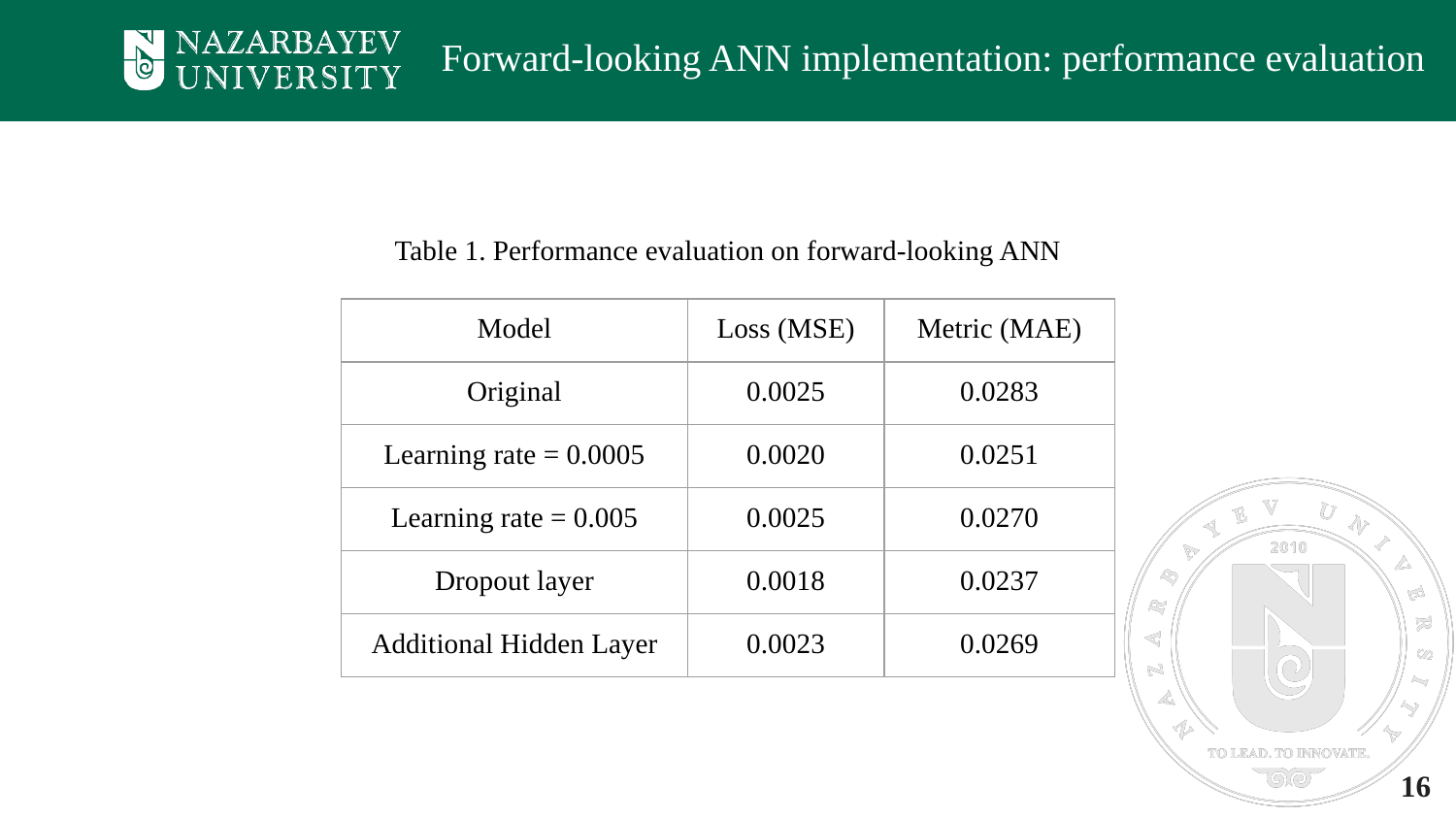

Forward-looking ANN implementation: performance evaluation

Table 1. Performance evaluation on forward-looking ANN
| Model | Loss (MSE) | Metric (MAE) |
| --- | --- | --- |
| Original | 0.0025 | 0.0283 |
| Learning rate = 0.0005 | 0.0020 | 0.0251 |
| Learning rate = 0.005 | 0.0025 | 0.0270 |
| Dropout layer | 0.0018 | 0.0237 |
| Additional Hidden Layer | 0.0023 | 0.0269 |
16